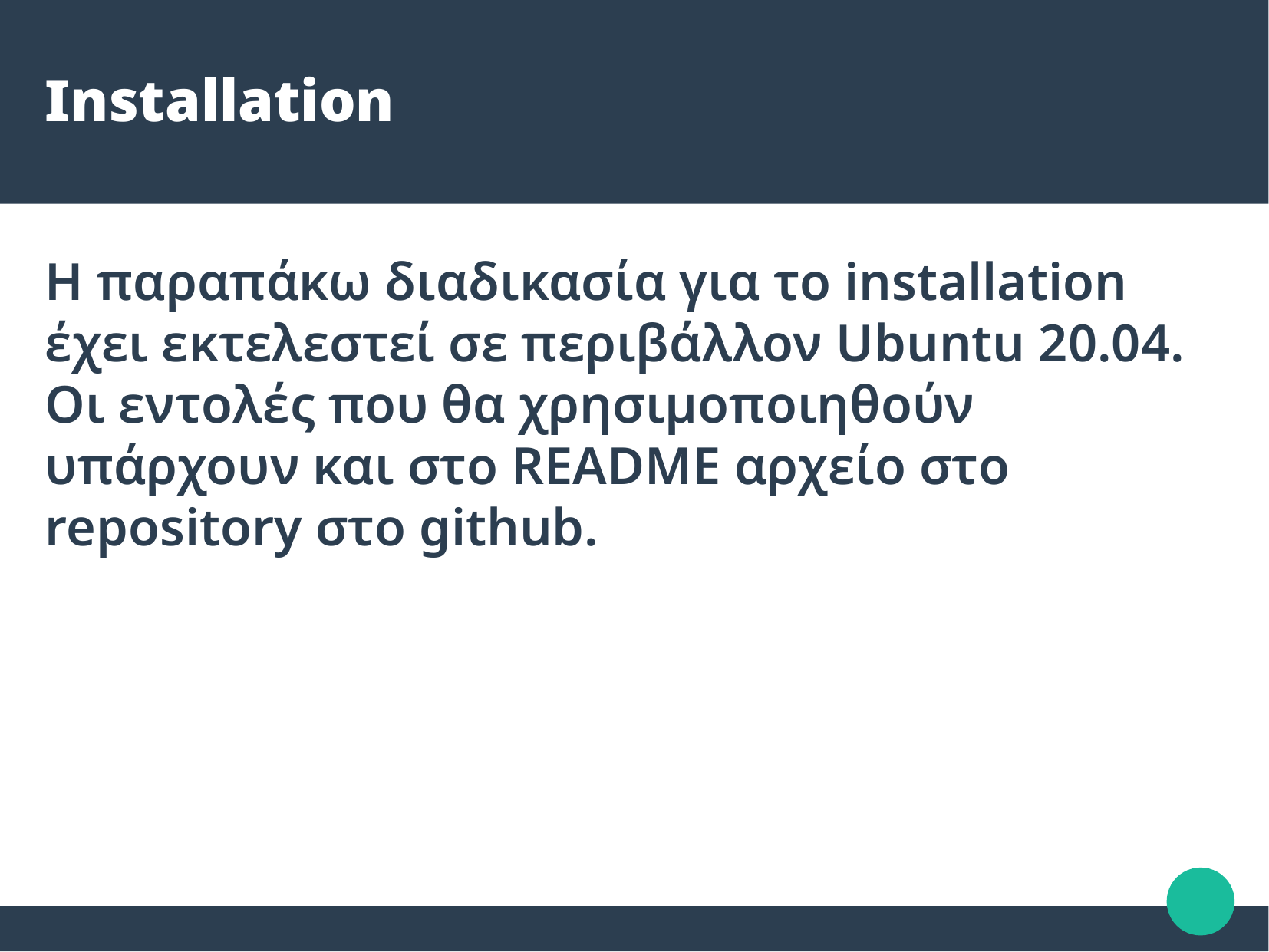

Installation
Η παραπάκω διαδικασία για το installation έχει εκτελεστεί σε περιβάλλον Ubuntu 20.04.
Οι εντολές που θα χρησιμοποιηθούν υπάρχουν και στο README αρχείο στο repository στο github.